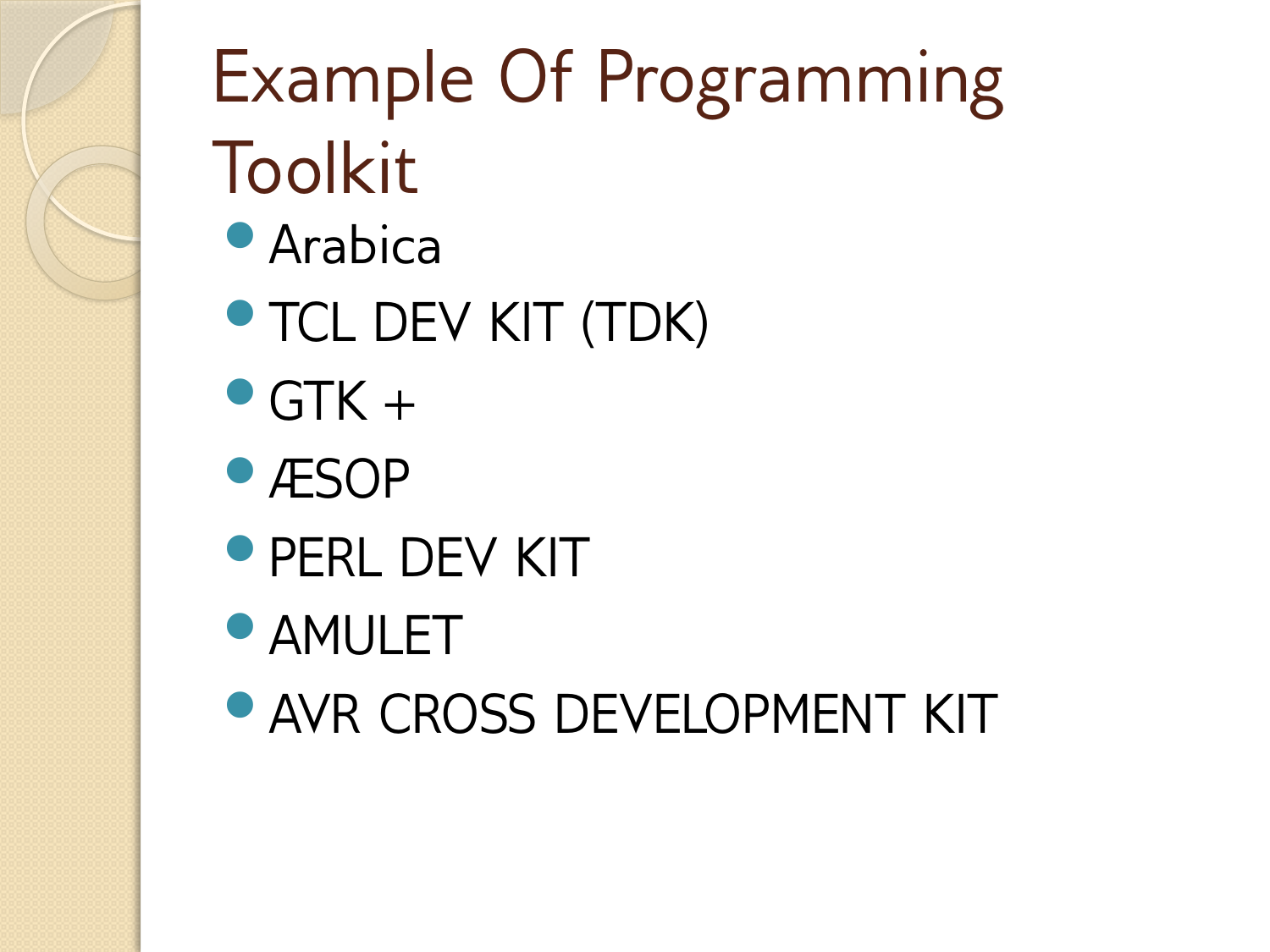

# Example Of Programming Toolkit
Arabica
TCL DEV KIT (TDK)
GTK +
AESOP
PERL DEV KIT
AMULET
AVR CROSS DEVELOPMENT KIT